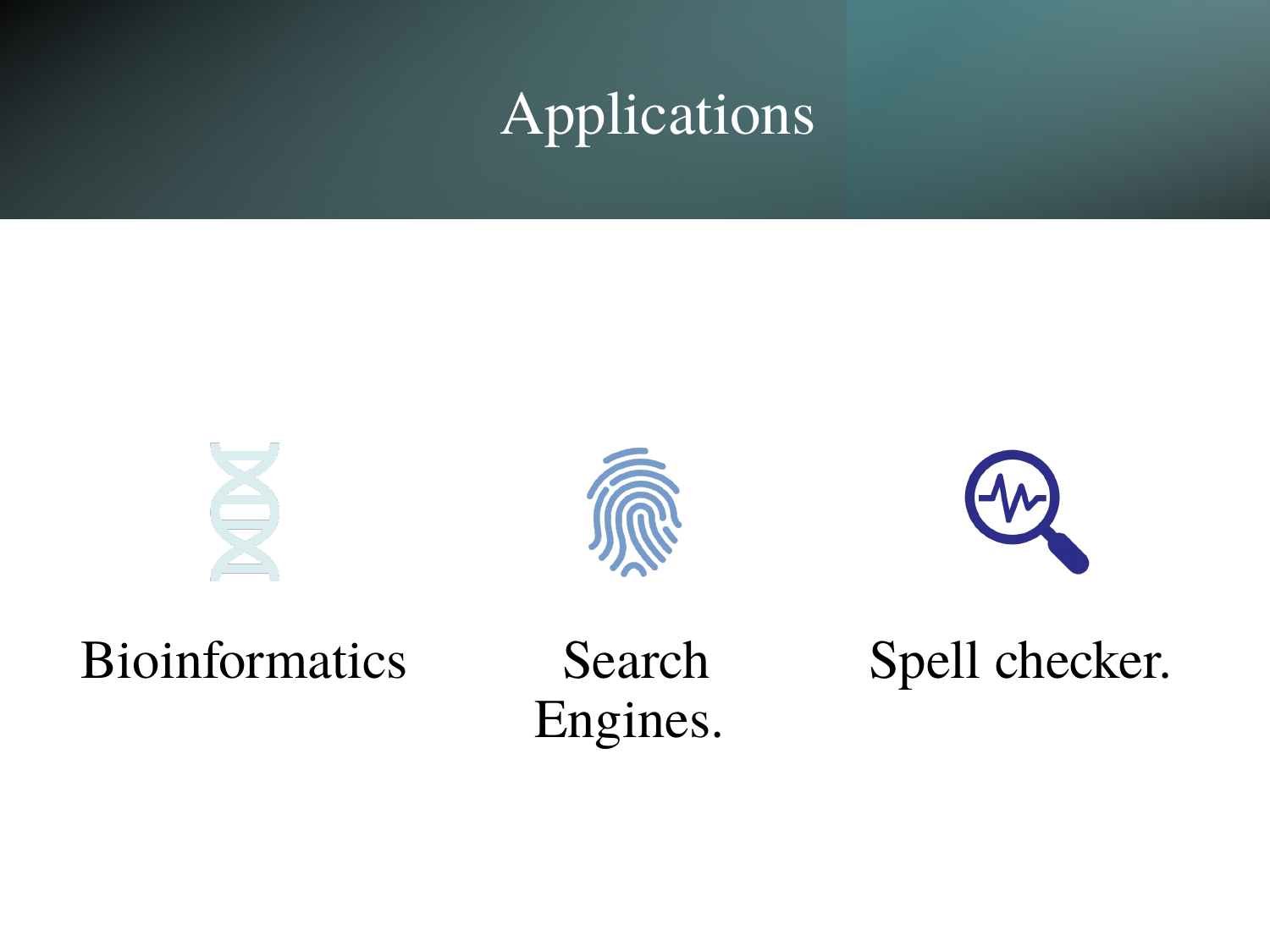

# Applications
Bioinformatics
Search Engines.
Spell checker.